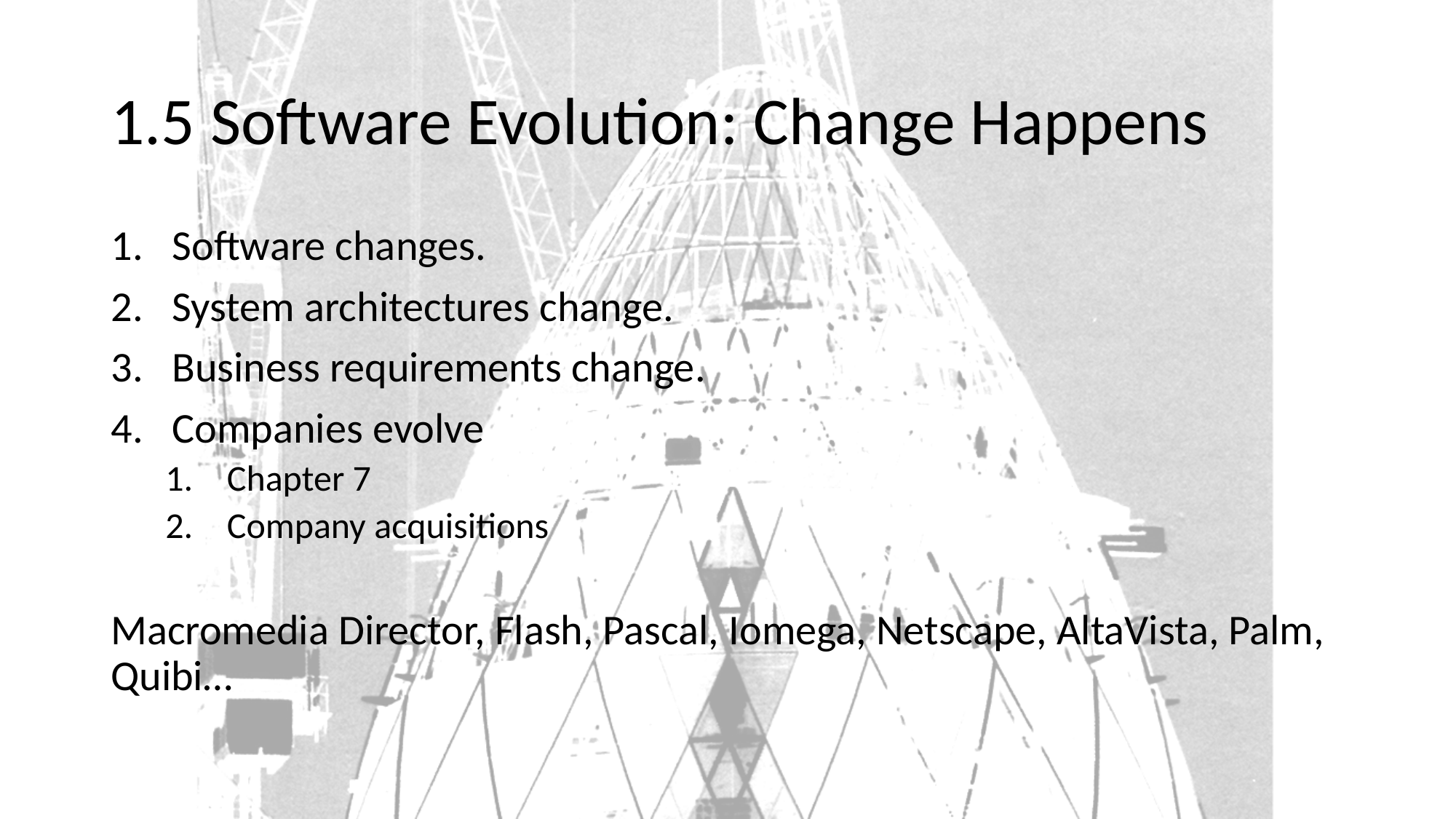

# 1.5 Software Evolution: Change Happens
Software changes.
System architectures change.
Business requirements change.
Companies evolve
Chapter 7
Company acquisitions

Macromedia Director, Flash, Pascal, Iomega, Netscape, AltaVista, Palm, Quibi…